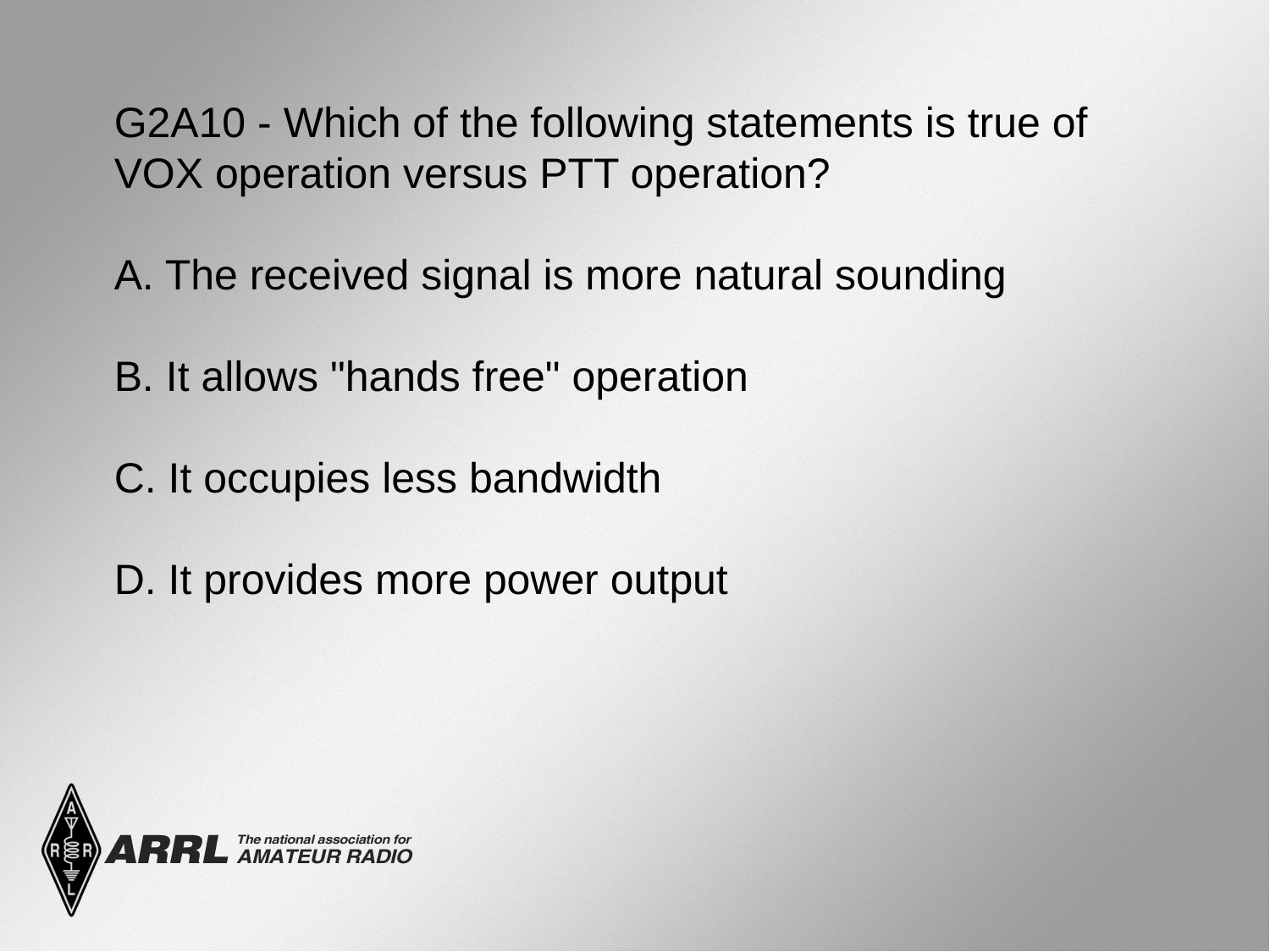

G2A10 - Which of the following statements is true of VOX operation versus PTT operation?

A. The received signal is more natural sounding

B. It allows "hands free" operation

C. It occupies less bandwidth

D. It provides more power output